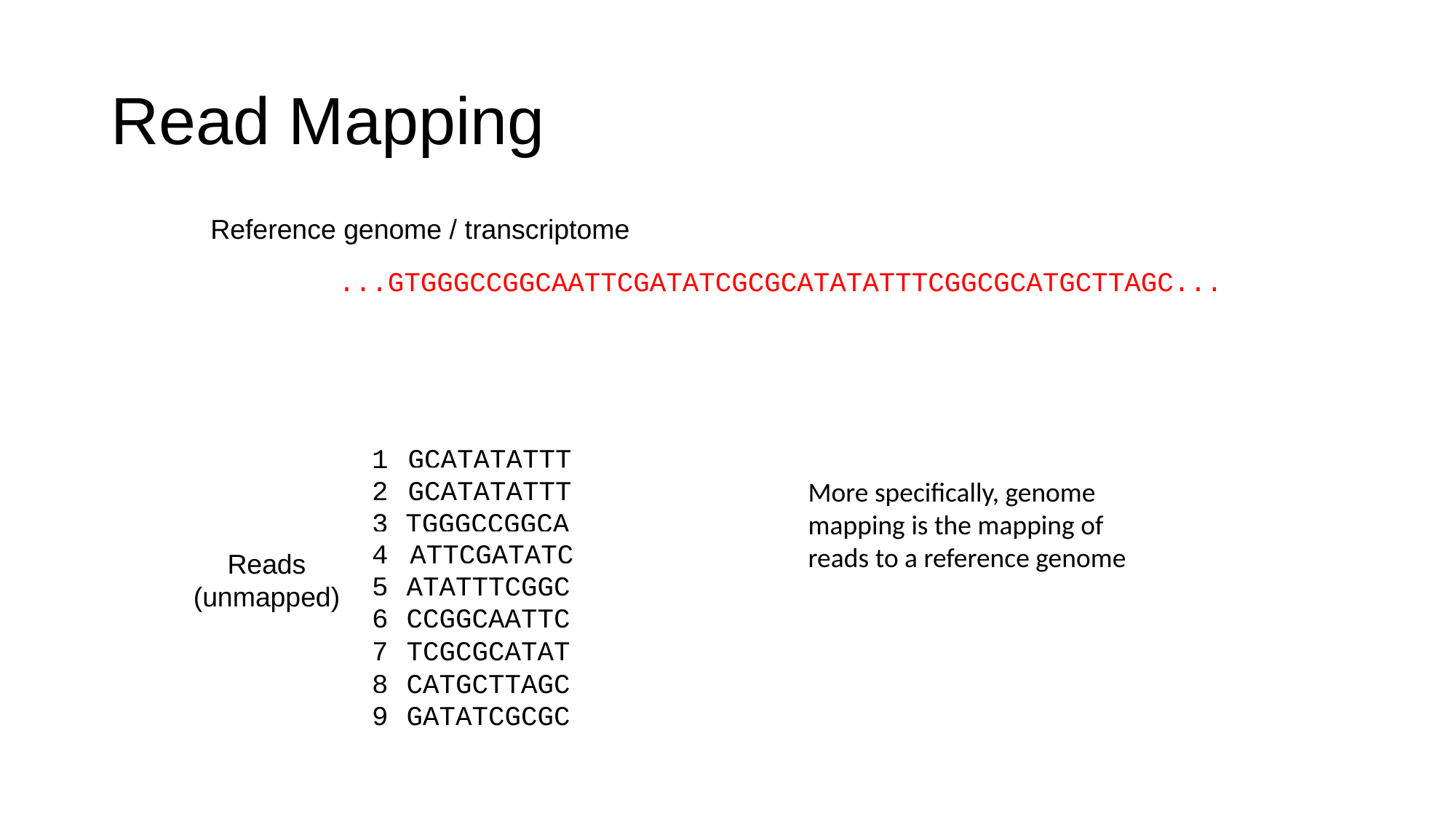

# Read Mapping
Reference genome / transcriptome
...GTGGGCCGGCAATTCGATATCGCGCATATATTTCGGCGCATGCTTAGC...
GCATATATTT
1
GCATATATTT
2
More specifically, genome mapping is the mapping of reads to a reference genome
TGGGCCGGCA
3
ATTCGATATC
4
Reads
(unmapped)
5
ATATTTCGGC
6
CCGGCAATTC
7
TCGCGCATAT
8
CATGCTTAGC
9
GATATCGCGC